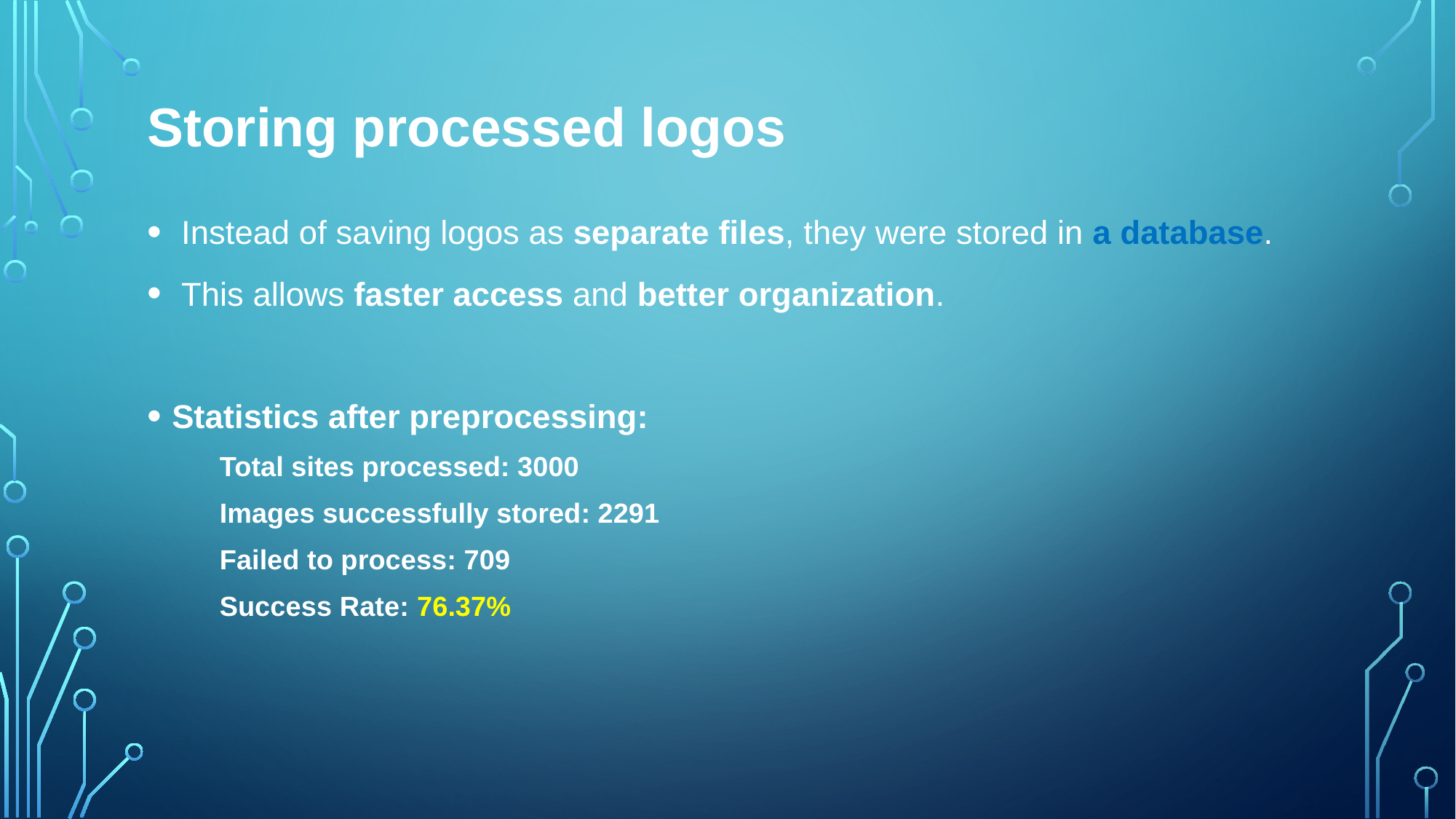

# Storing processed logos
 Instead of saving logos as separate files, they were stored in a database.
 This allows faster access and better organization.

Statistics after preprocessing:
   Total sites processed: 3000
   Images successfully stored: 2291
   Failed to process: 709
   Success Rate: 76.37%